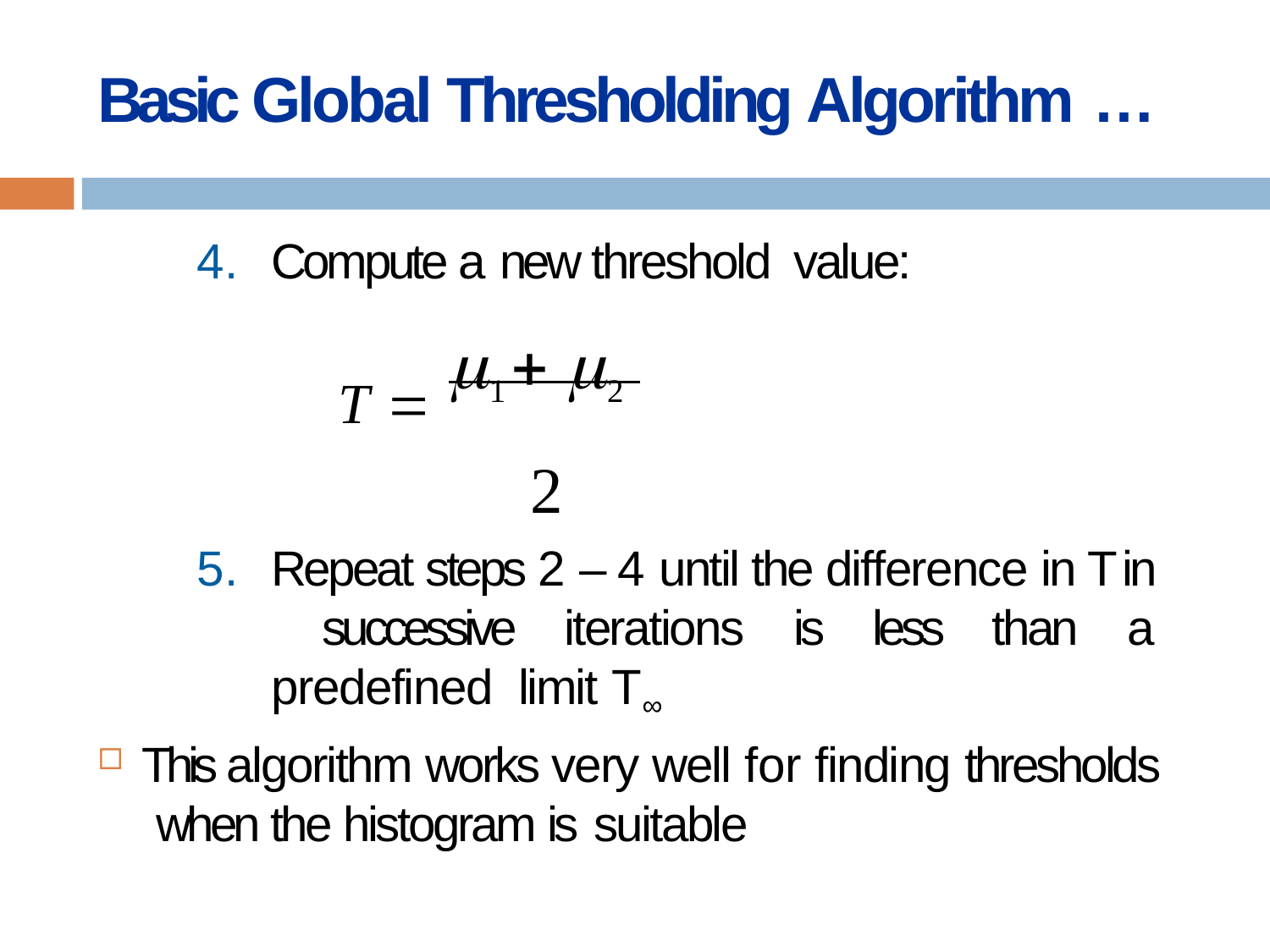

Basic Global Thresholding Algorithm …

Compute a new threshold value:
T = μ1 + μ2
2
Repeat steps 2 – 4 until the difference in T in  successive iterations is less than a predefined  limit T∞
This algorithm works very well for finding thresholds  when the histogram is suitable